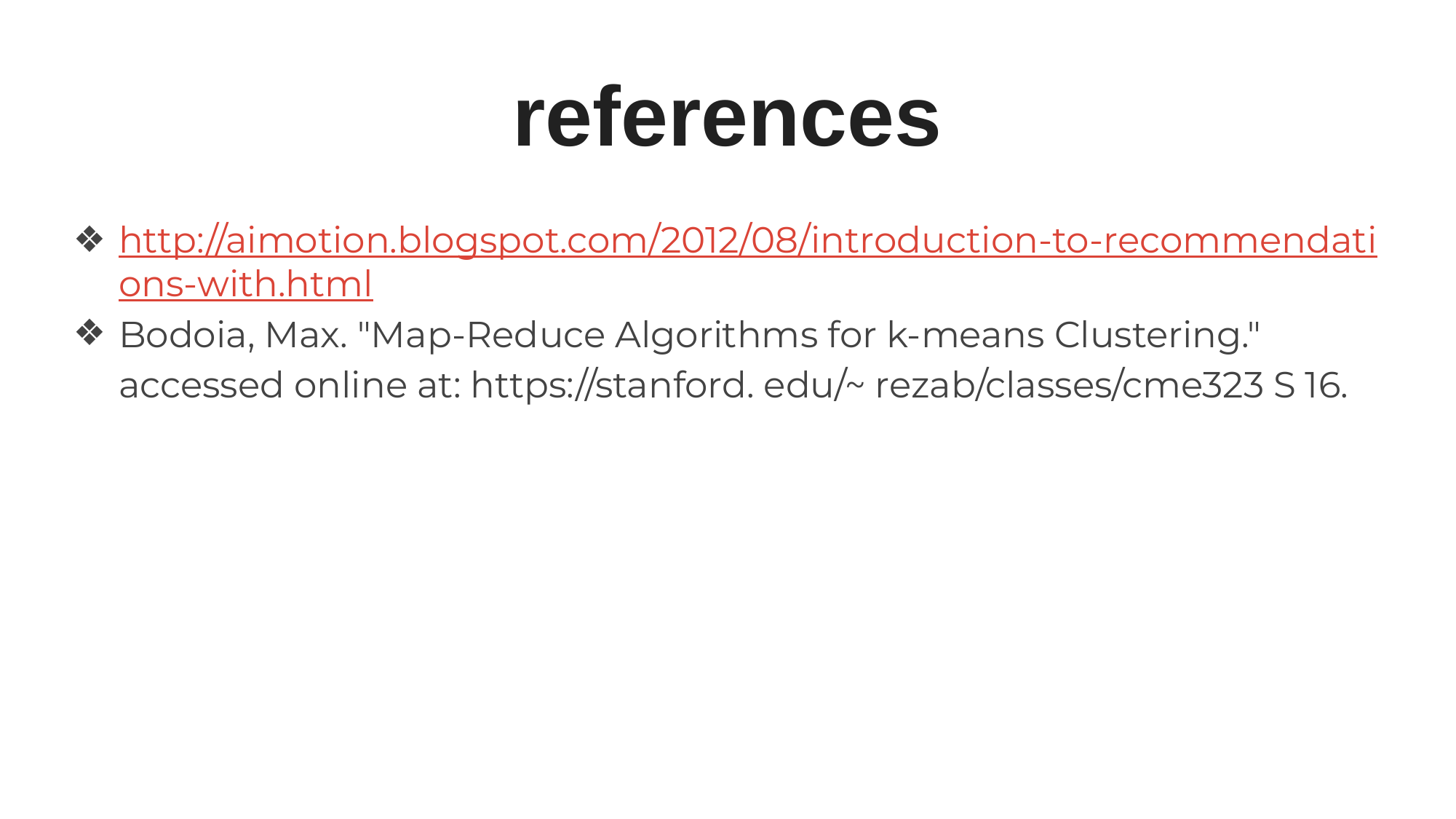

# references
http://aimotion.blogspot.com/2012/08/introduction-to-recommendations-with.html
Bodoia, Max. "Map-Reduce Algorithms for k-means Clustering." accessed online at: https://stanford. edu/~ rezab/classes/cme323 S 16.